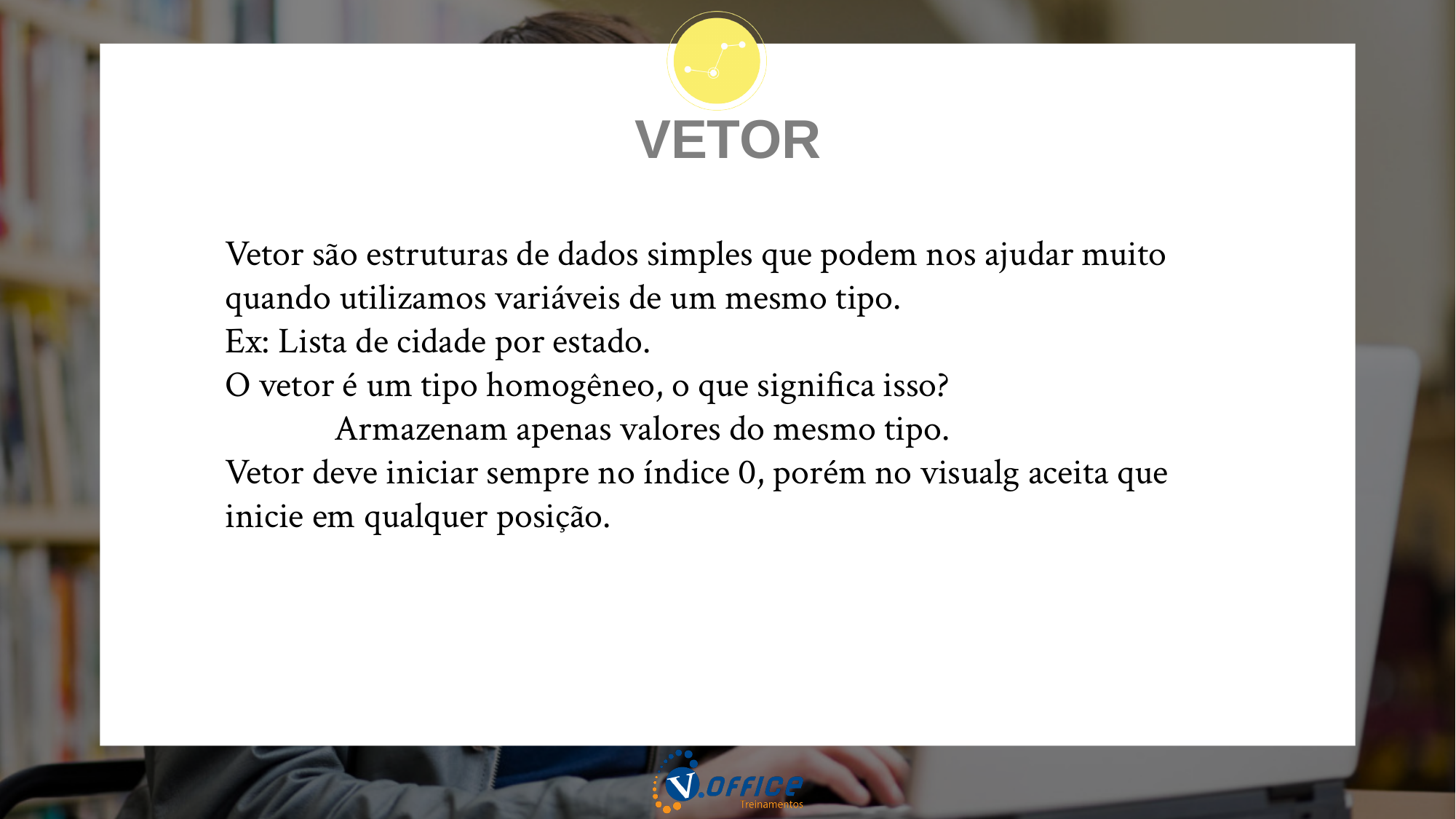

# VETOR
Vetor são estruturas de dados simples que podem nos ajudar muito quando utilizamos variáveis de um mesmo tipo.
Ex: Lista de cidade por estado.
O vetor é um tipo homogêneo, o que significa isso?
	Armazenam apenas valores do mesmo tipo.
Vetor deve iniciar sempre no índice 0, porém no visualg aceita que inicie em qualquer posição.